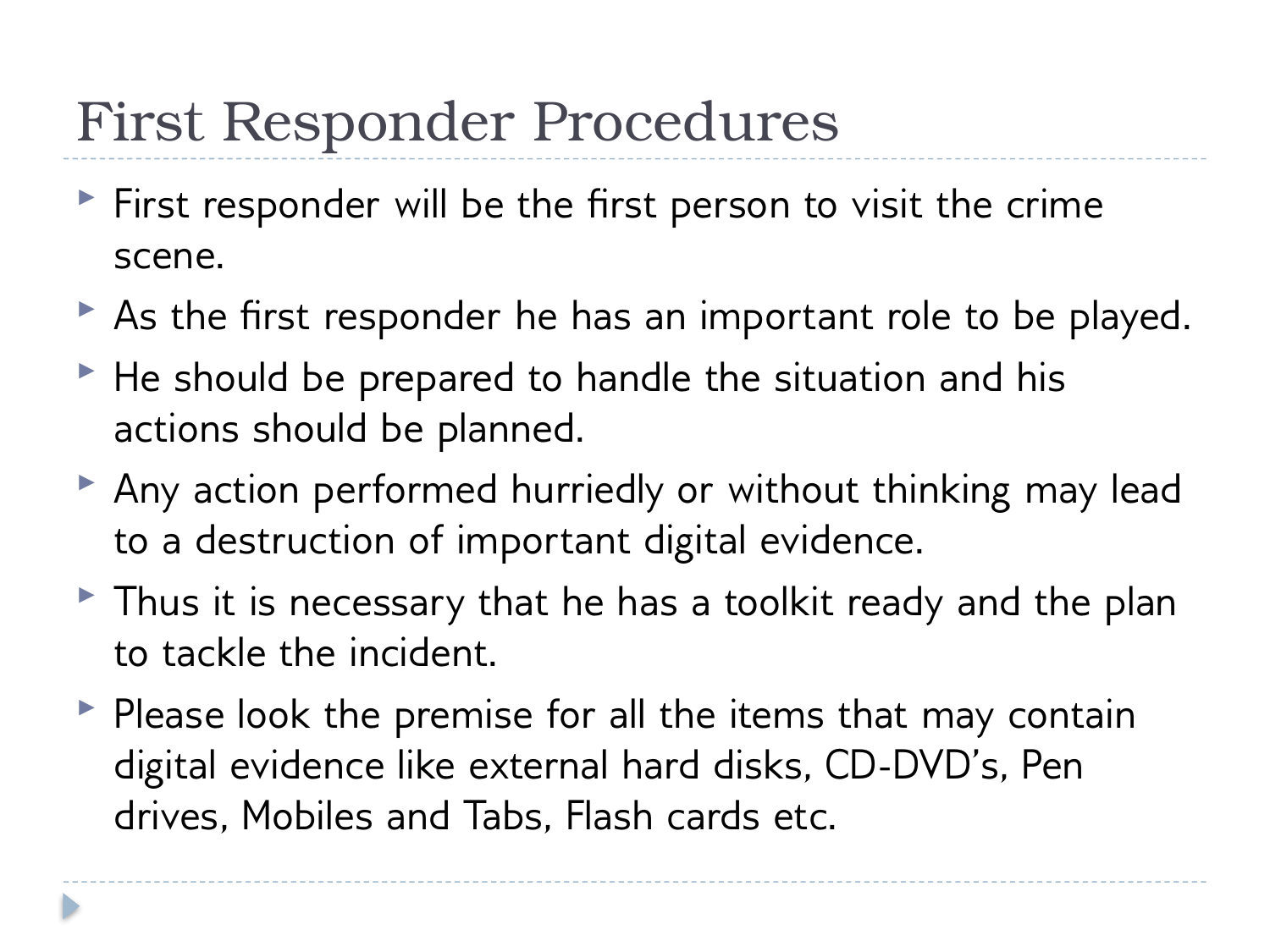

# First Responder Procedures
First responder will be the first person to visit the crime scene.
As the first responder he has an important role to be played.
He should be prepared to handle the situation and his actions should be planned.
Any action performed hurriedly or without thinking may lead to a destruction of important digital evidence.
Thus it is necessary that he has a toolkit ready and the plan to tackle the incident.
Please look the premise for all the items that may contain digital evidence like external hard disks, CD-DVD’s, Pen drives, Mobiles and Tabs, Flash cards etc.